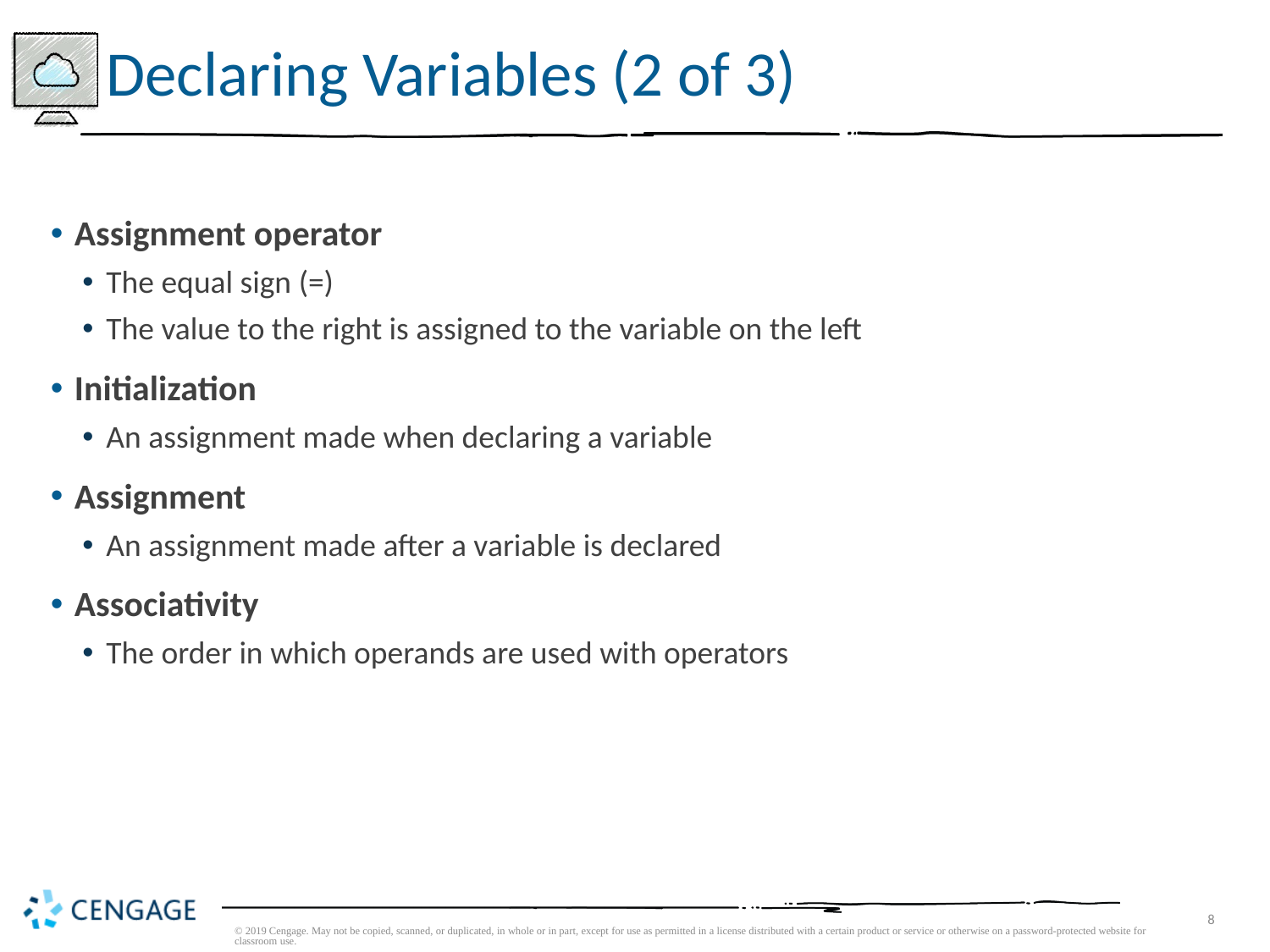

# Declaring Variables (2 of 3)
Assignment operator
The equal sign (=)
The value to the right is assigned to the variable on the left
Initialization
An assignment made when declaring a variable
Assignment
An assignment made after a variable is declared
Associativity
The order in which operands are used with operators

© 2019 Cengage. May not be copied, scanned, or duplicated, in whole or in part, except for use as permitted in a license distributed with a certain product or service or otherwise on a password-protected website for classroom use.